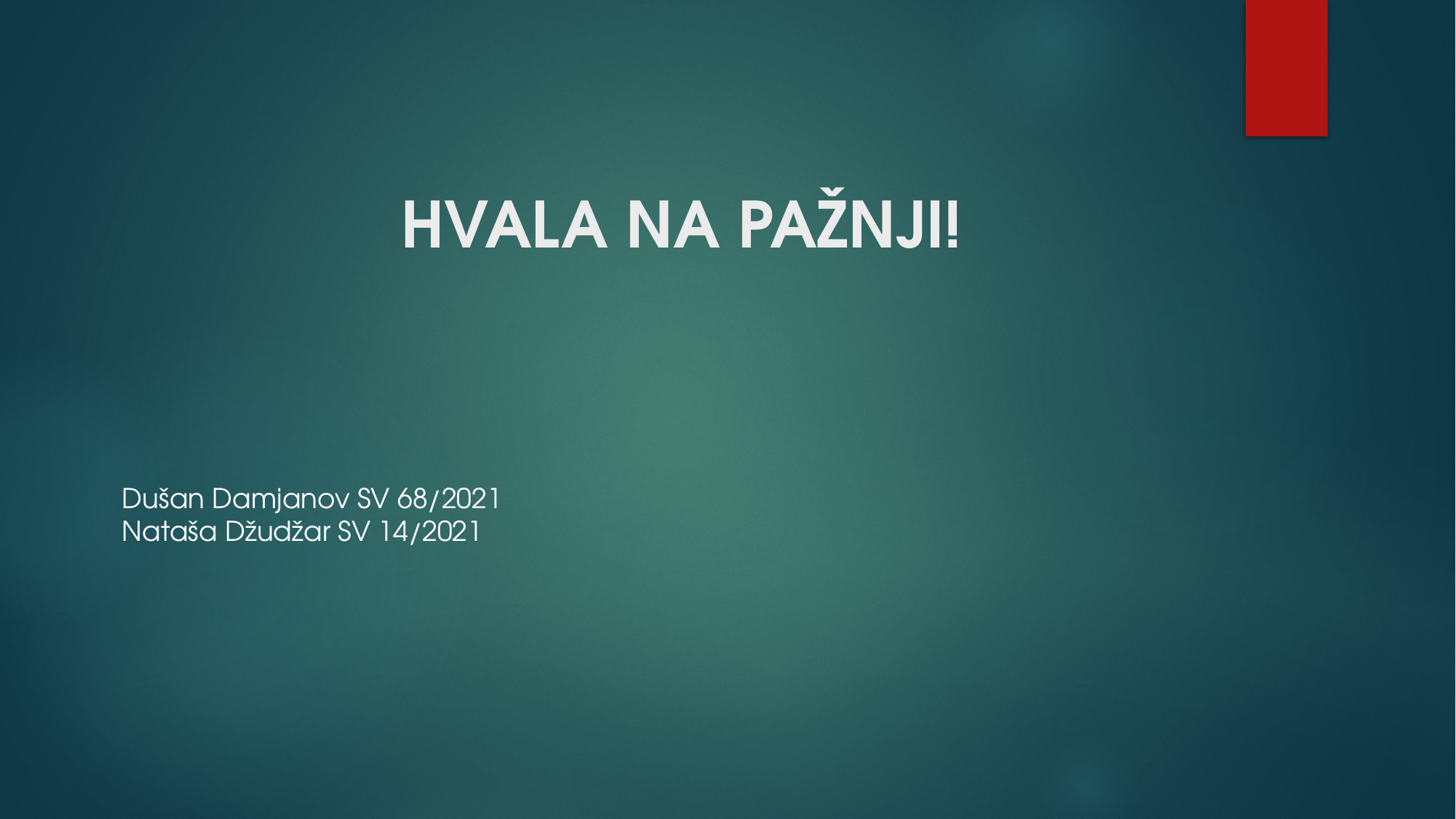

# HVALA NA PAŽNJI!
Dušan Damjanov SV 68/2021
Nataša Džudžar SV 14/2021